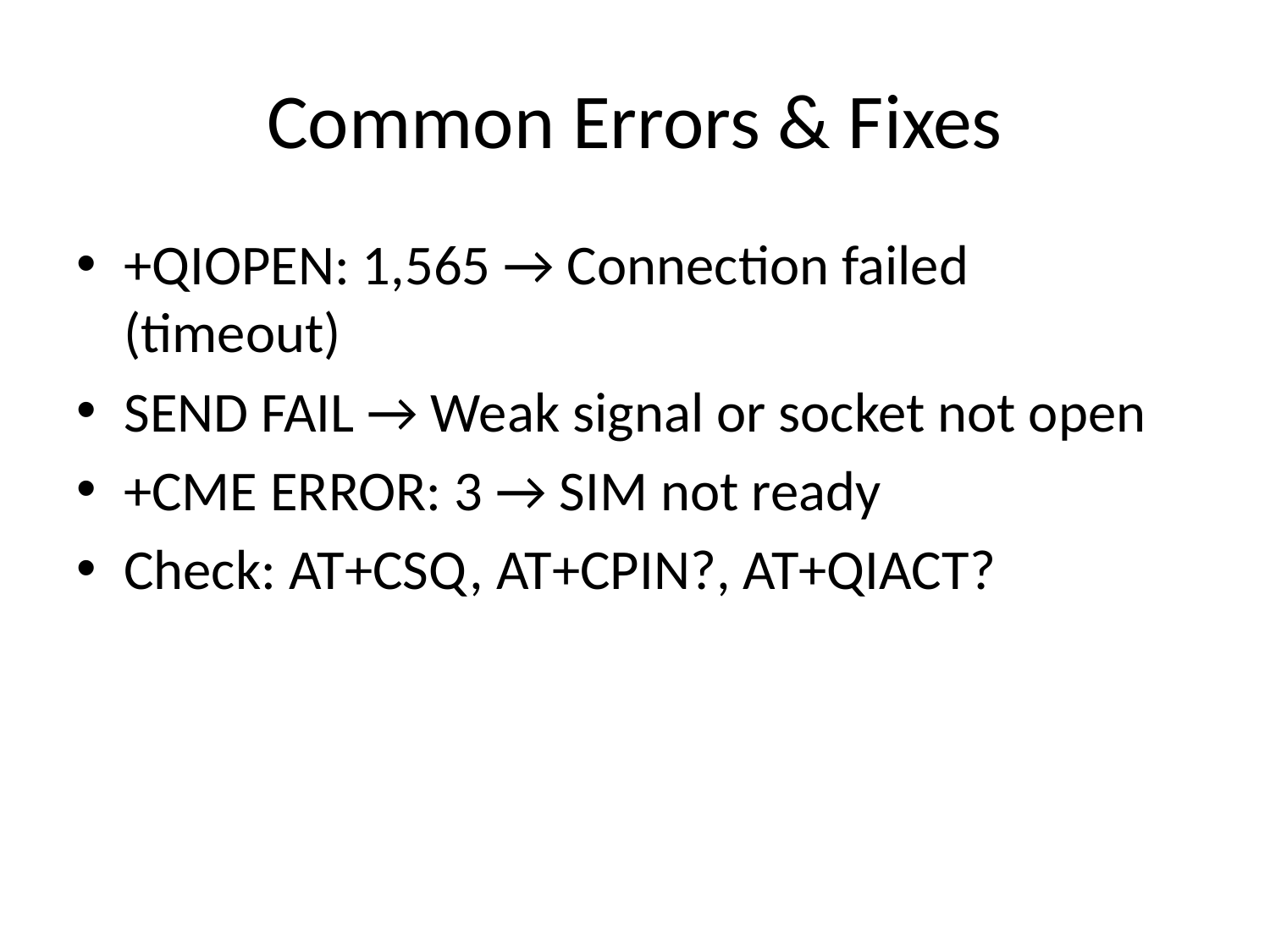

# Common Errors & Fixes
+QIOPEN: 1,565 → Connection failed (timeout)
SEND FAIL → Weak signal or socket not open
+CME ERROR: 3 → SIM not ready
Check: AT+CSQ, AT+CPIN?, AT+QIACT?